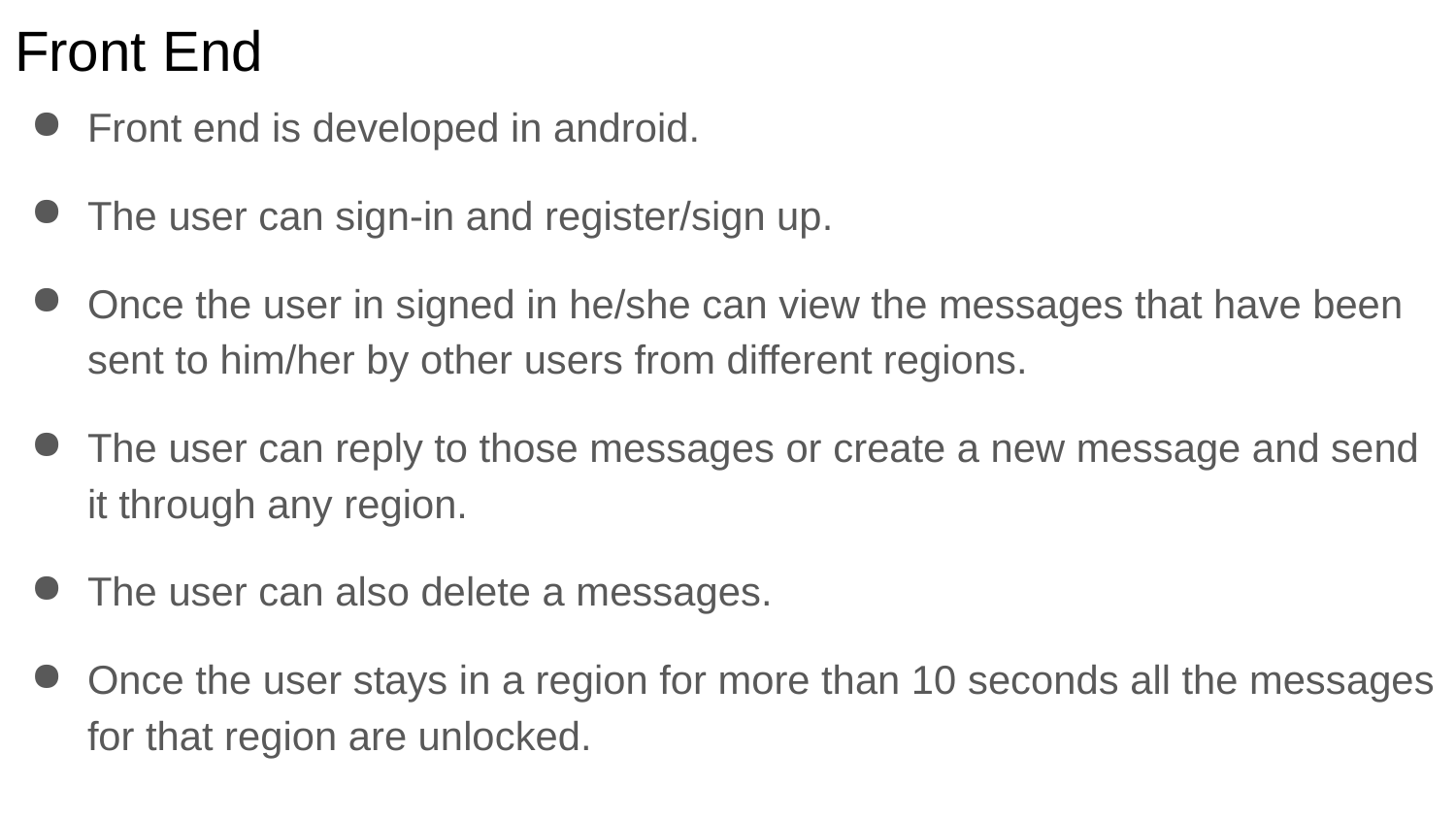

# Front End
Front end is developed in android.
The user can sign-in and register/sign up.
Once the user in signed in he/she can view the messages that have been sent to him/her by other users from different regions.
The user can reply to those messages or create a new message and send it through any region.
The user can also delete a messages.
Once the user stays in a region for more than 10 seconds all the messages for that region are unlocked.